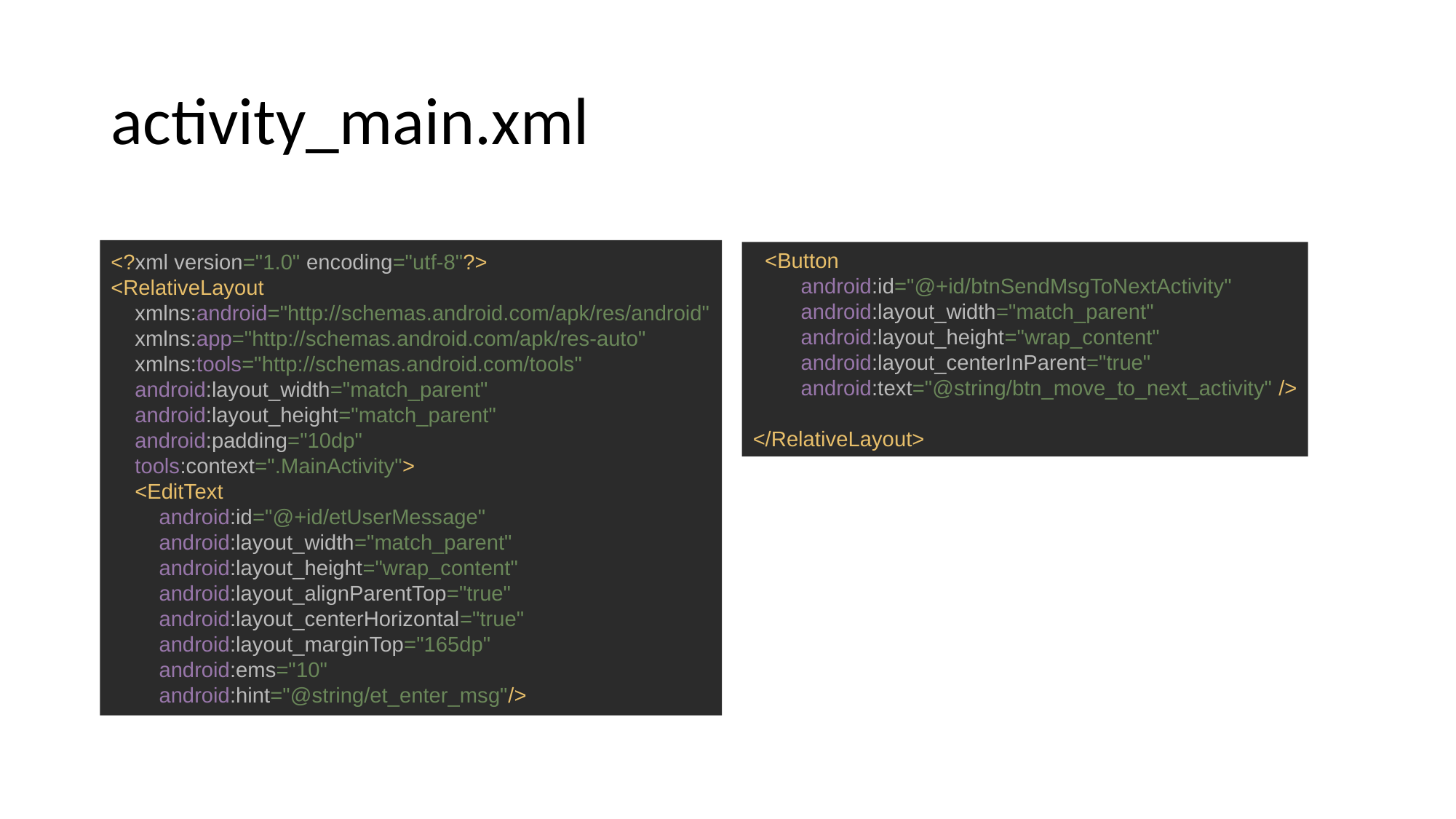

# activity_main.xml
<?xml version="1.0" encoding="utf-8"?>
<RelativeLayout
    xmlns:android="http://schemas.android.com/apk/res/android"
    xmlns:app="http://schemas.android.com/apk/res-auto"
    xmlns:tools="http://schemas.android.com/tools"
    android:layout_width="match_parent"
    android:layout_height="match_parent"
    android:padding="10dp"
    tools:context=".MainActivity">
    <EditText
        android:id="@+id/etUserMessage"
        android:layout_width="match_parent"
        android:layout_height="wrap_content"
        android:layout_alignParentTop="true"
        android:layout_centerHorizontal="true"
        android:layout_marginTop="165dp"
        android:ems="10"
        android:hint="@string/et_enter_msg"/>
  <Button
        android:id="@+id/btnSendMsgToNextActivity"
        android:layout_width="match_parent"
        android:layout_height="wrap_content"
        android:layout_centerInParent="true"
        android:text="@string/btn_move_to_next_activity" />
</RelativeLayout>